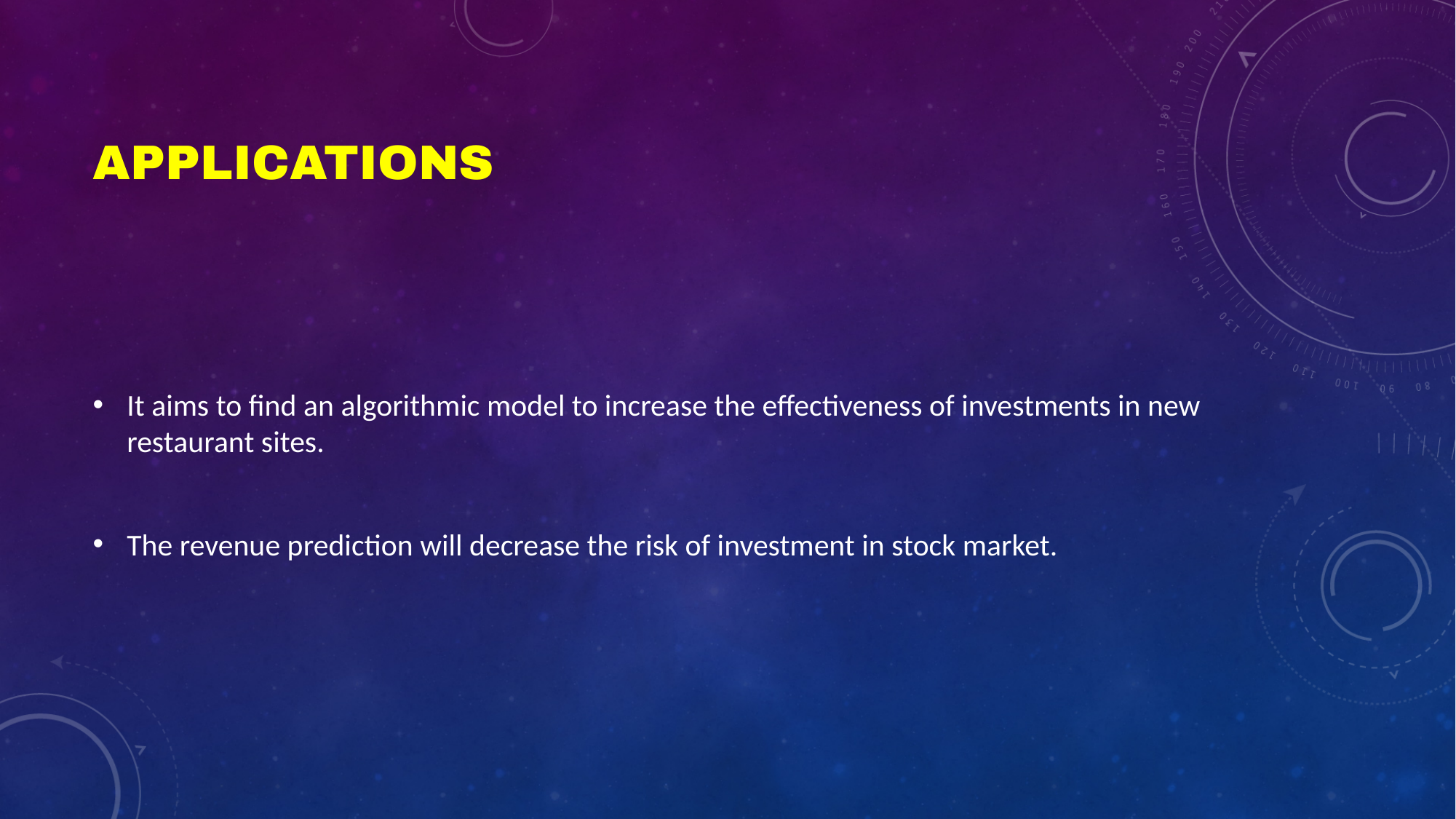

# Applications
It aims to find an algorithmic model to increase the effectiveness of investments in new restaurant sites.

The revenue prediction will decrease the risk of investment in stock market.